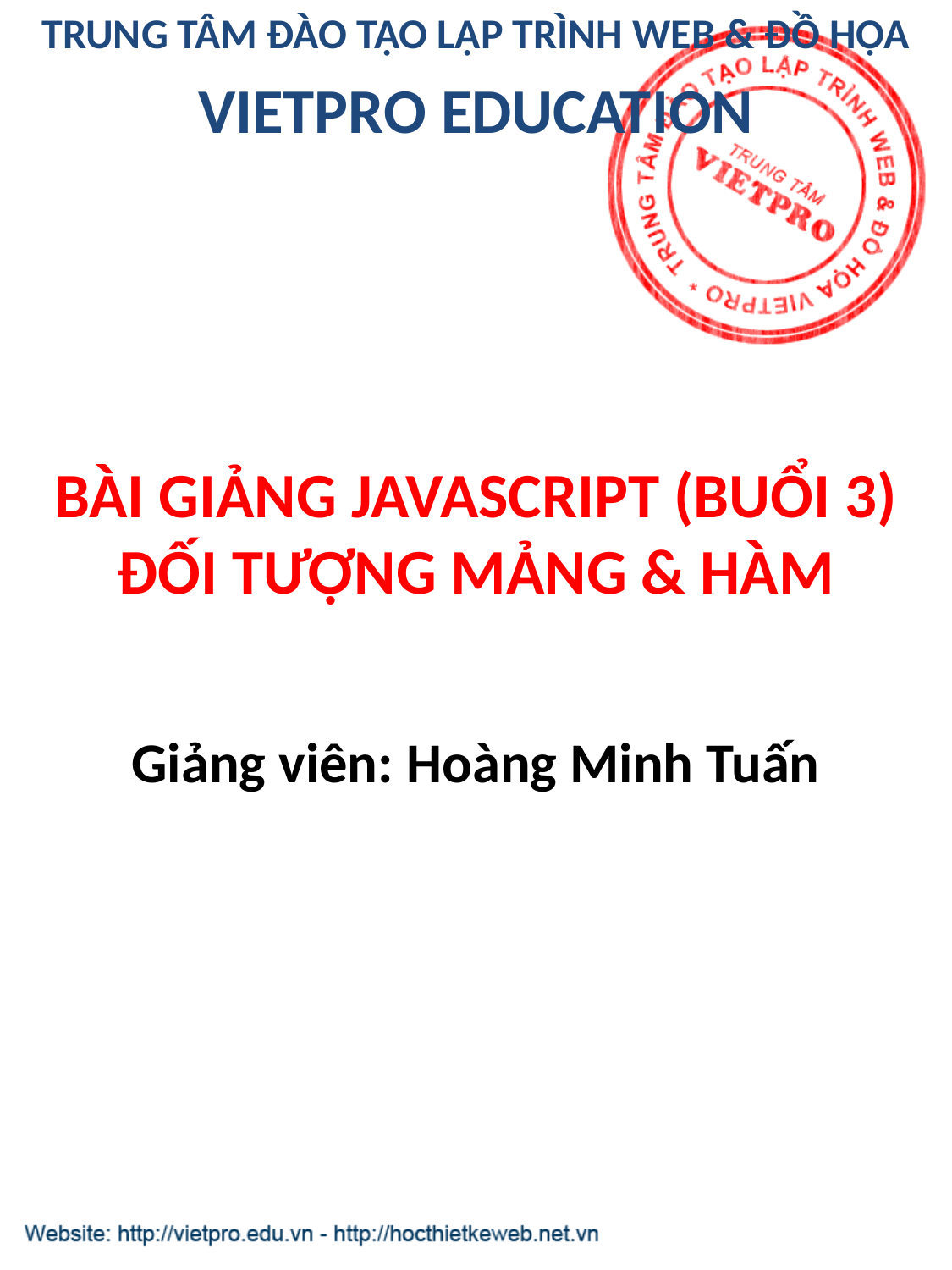

TRUNG TÂM ĐÀO TẠO LẬP TRÌNH WEB & ĐỒ HỌA
VIETPRO EDUCATION
# BÀI GIẢNG JAVASCRIPT (BUỔI 3) ĐỐI TƯỢNG MẢNG & HÀM
Giảng viên: Hoàng Minh Tuấn